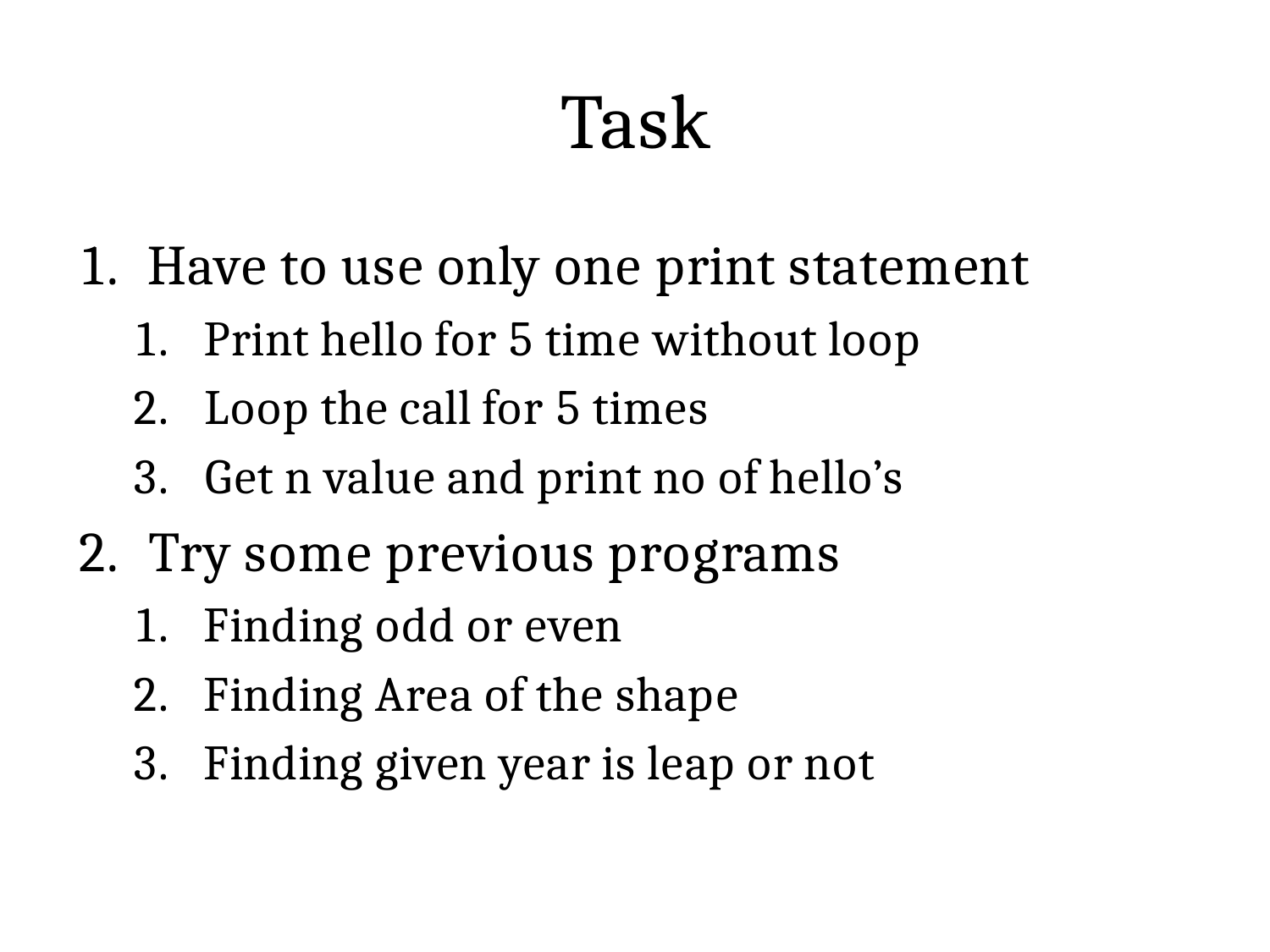

# Task
Have to use only one print statement
Print hello for 5 time without loop
Loop the call for 5 times
Get n value and print no of hello’s
Try some previous programs
Finding odd or even
Finding Area of the shape
Finding given year is leap or not